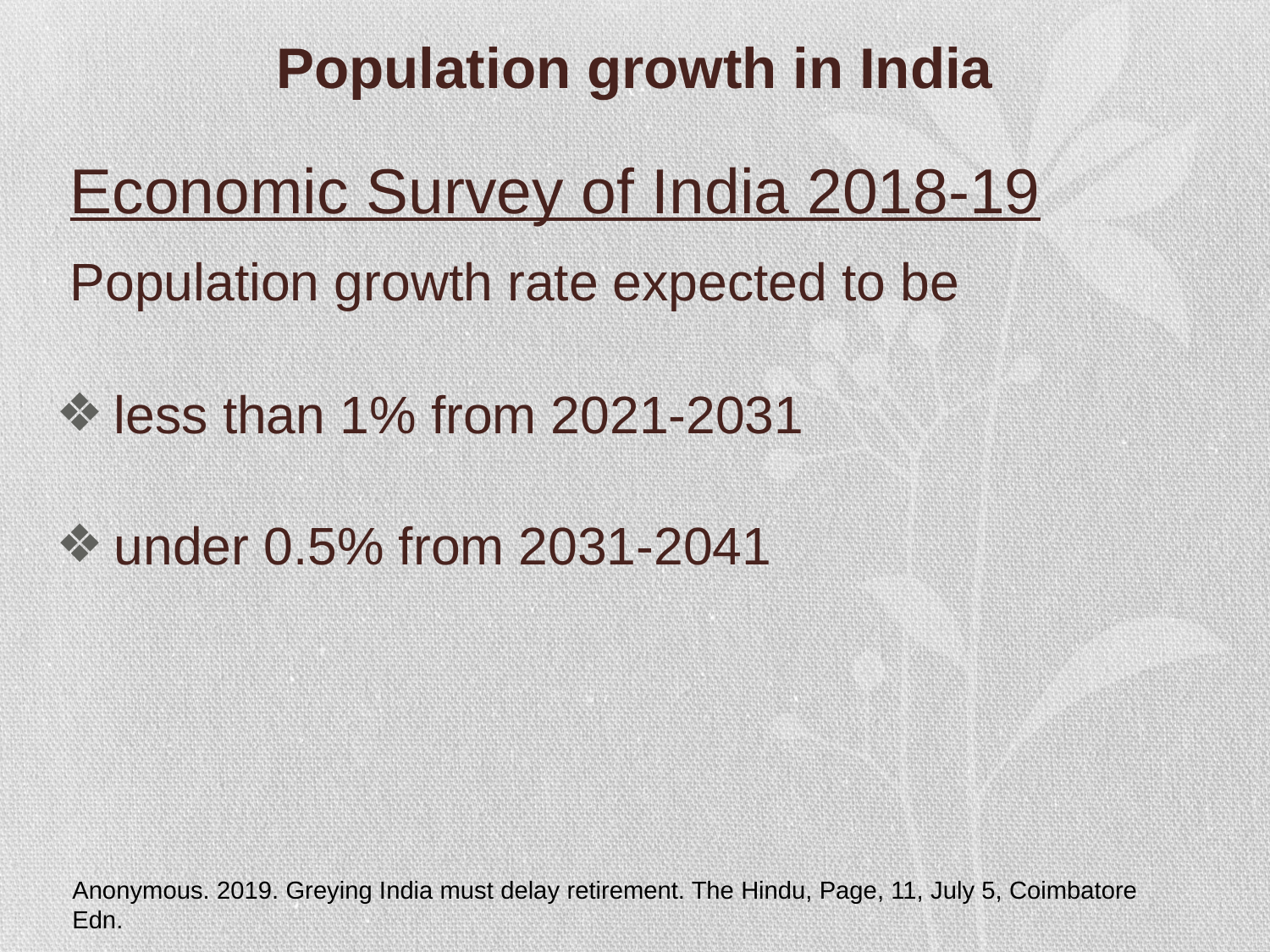

# Population growth in India
Economic Survey of India 2018-19
Population growth rate expected to be

less than 1% from 2021-2031

under 0.5% from 2031-2041
Anonymous. 2019. Greying India must delay retirement. The Hindu, Page, 11, July 5, Coimbatore Edn.